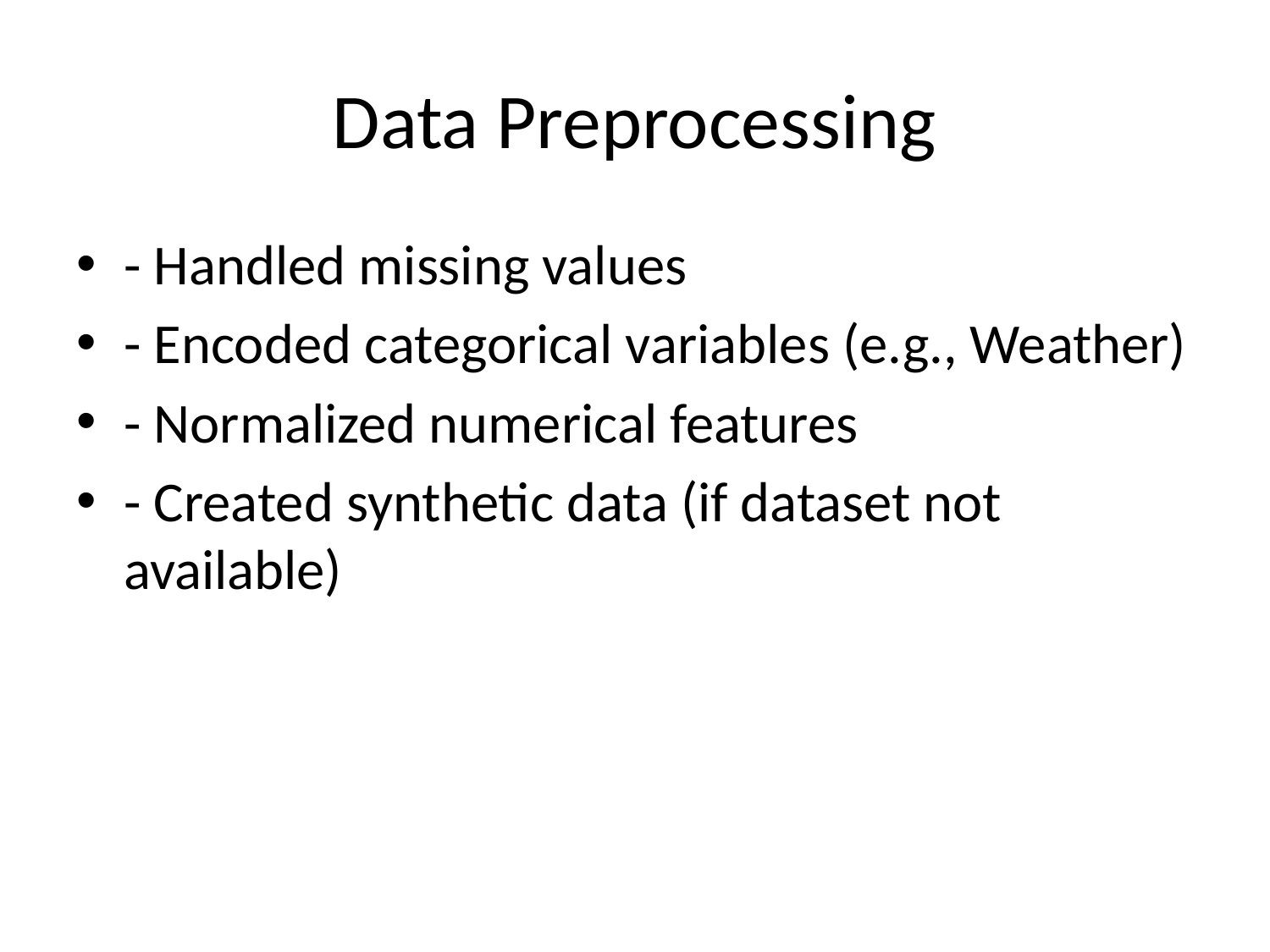

# Data Preprocessing
- Handled missing values
- Encoded categorical variables (e.g., Weather)
- Normalized numerical features
- Created synthetic data (if dataset not available)